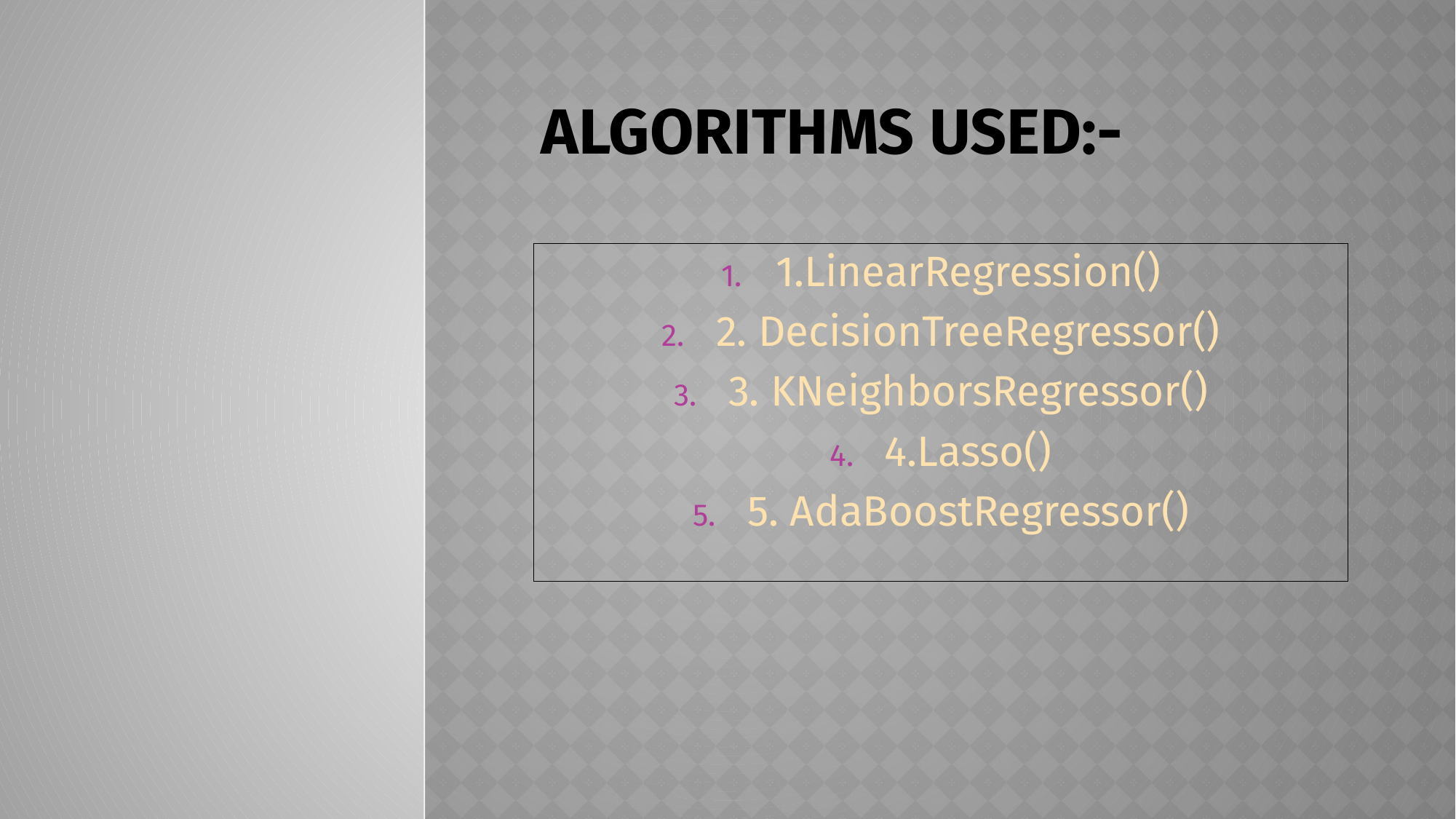

# Algorithms used:-
1.LinearRegression()
2. DecisionTreeRegressor()
3. KNeighborsRegressor()
4.Lasso()
5. AdaBoostRegressor()